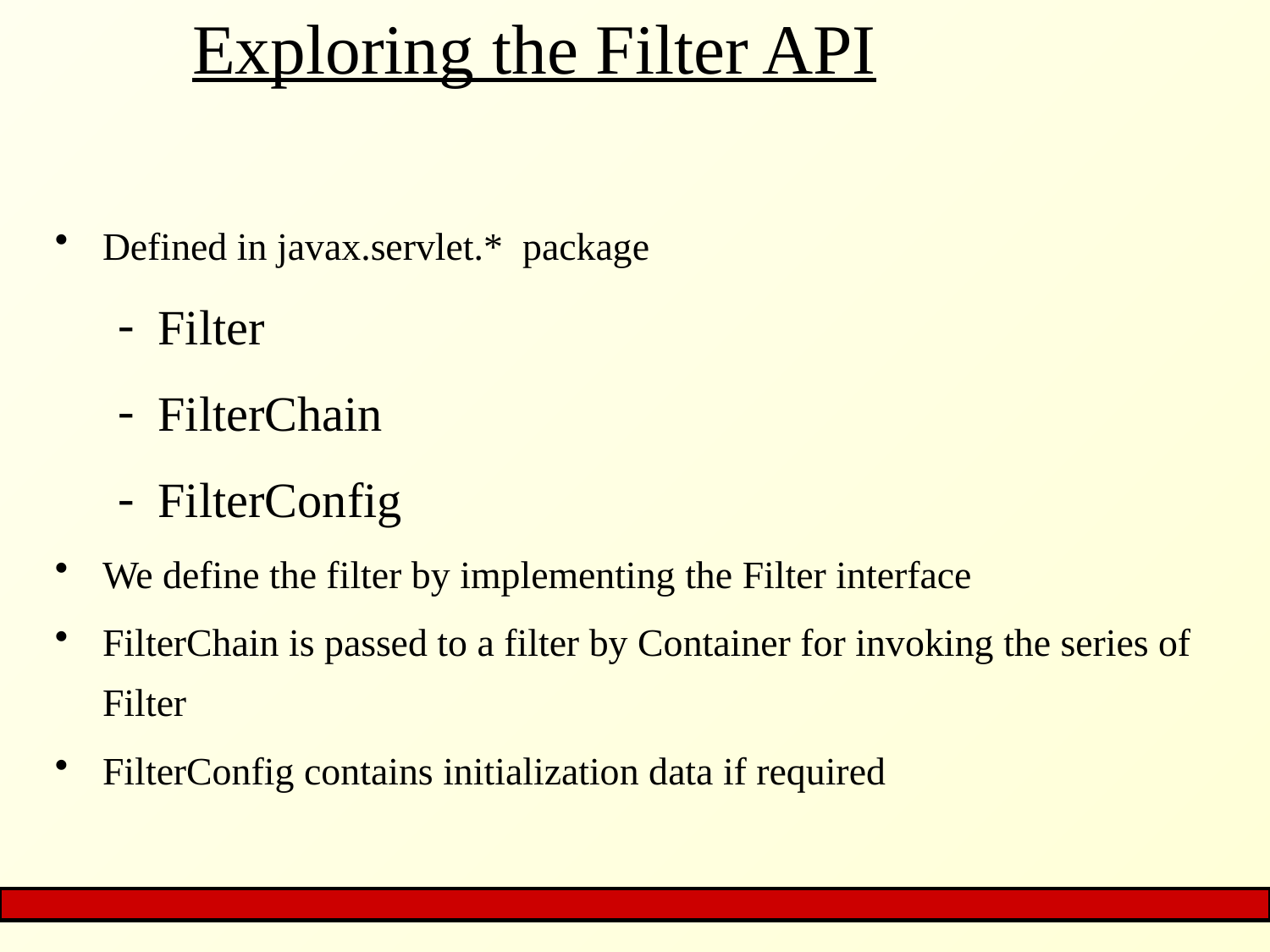

# Exploring the Filter API
Defined in javax.servlet.*  package
Filter
FilterChain
FilterConfig
We define the filter by implementing the Filter interface
FilterChain is passed to a filter by Container for invoking the series of Filter
FilterConfig contains initialization data if required